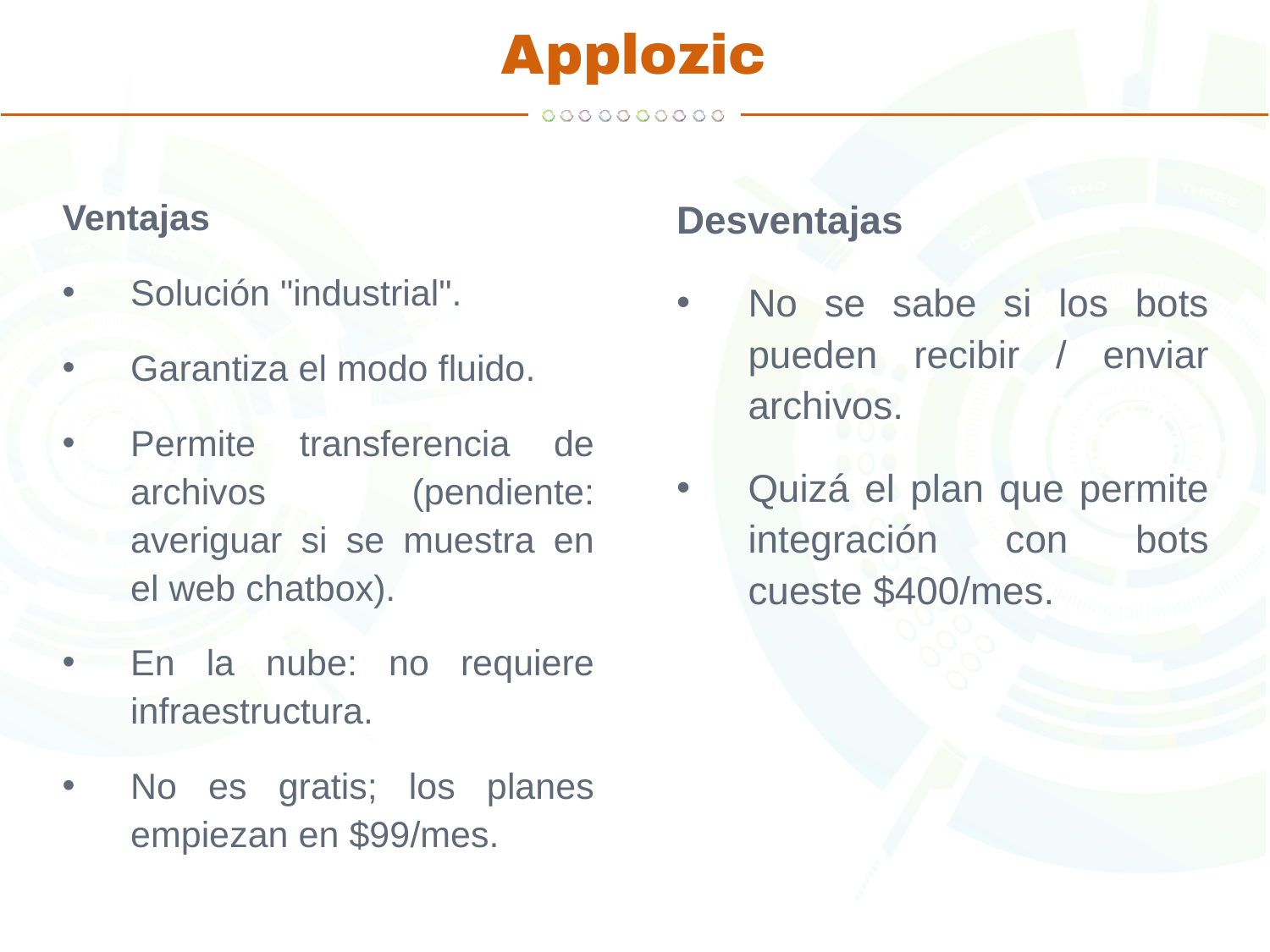

# Applozic
Ventajas
Solución "industrial".
Garantiza el modo fluido.
Permite transferencia de archivos (pendiente: averiguar si se muestra en el web chatbox).
En la nube: no requiere infraestructura.
No es gratis; los planes empiezan en $99/mes.
Desventajas
No se sabe si los bots pueden recibir / enviar archivos.
Quizá el plan que permite integración con bots cueste $400/mes.